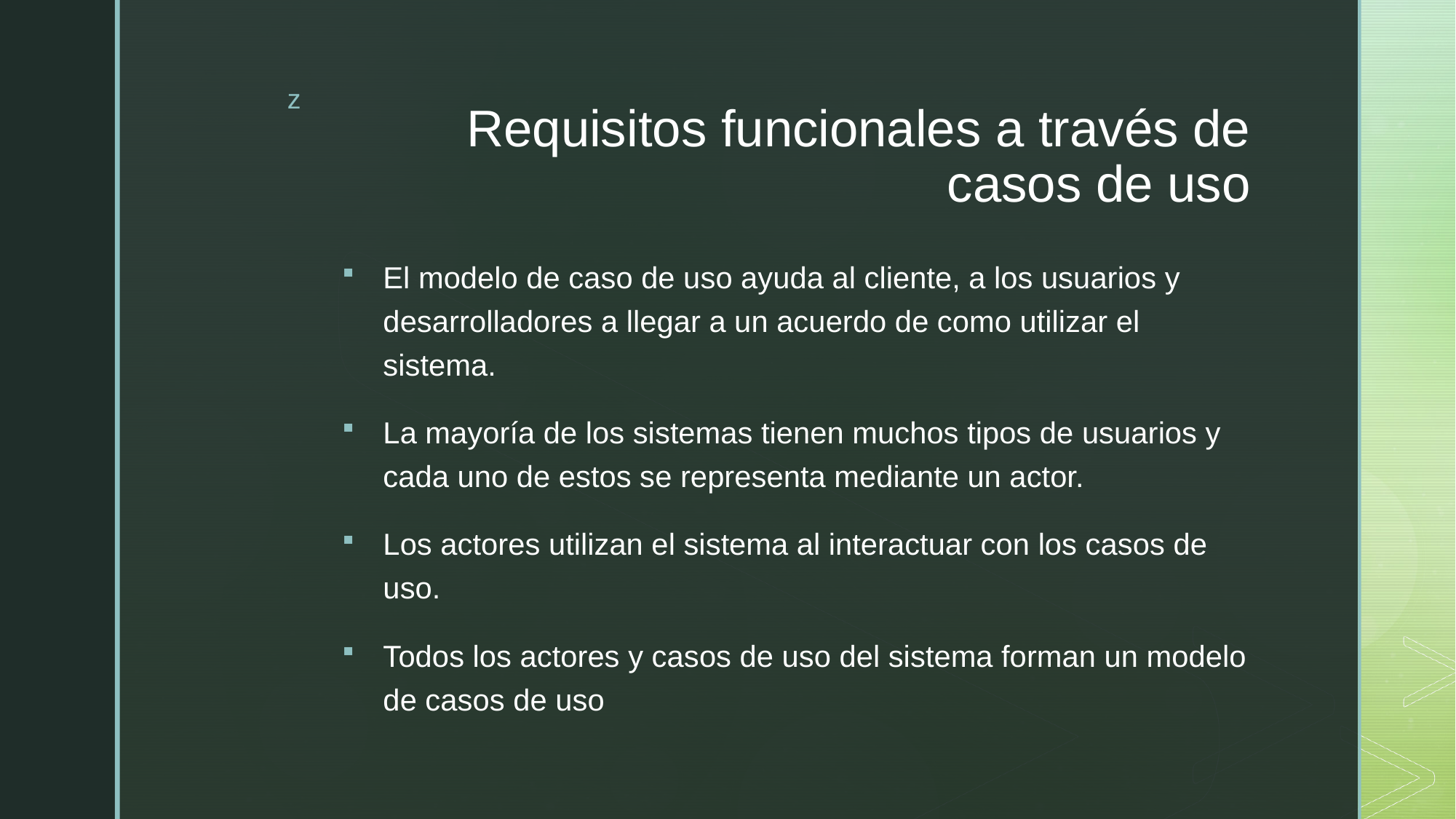

# Requisitos funcionales a través de casos de uso
El modelo de caso de uso ayuda al cliente, a los usuarios y desarrolladores a llegar a un acuerdo de como utilizar el sistema.
La mayoría de los sistemas tienen muchos tipos de usuarios y cada uno de estos se representa mediante un actor.
Los actores utilizan el sistema al interactuar con los casos de uso.
Todos los actores y casos de uso del sistema forman un modelo de casos de uso